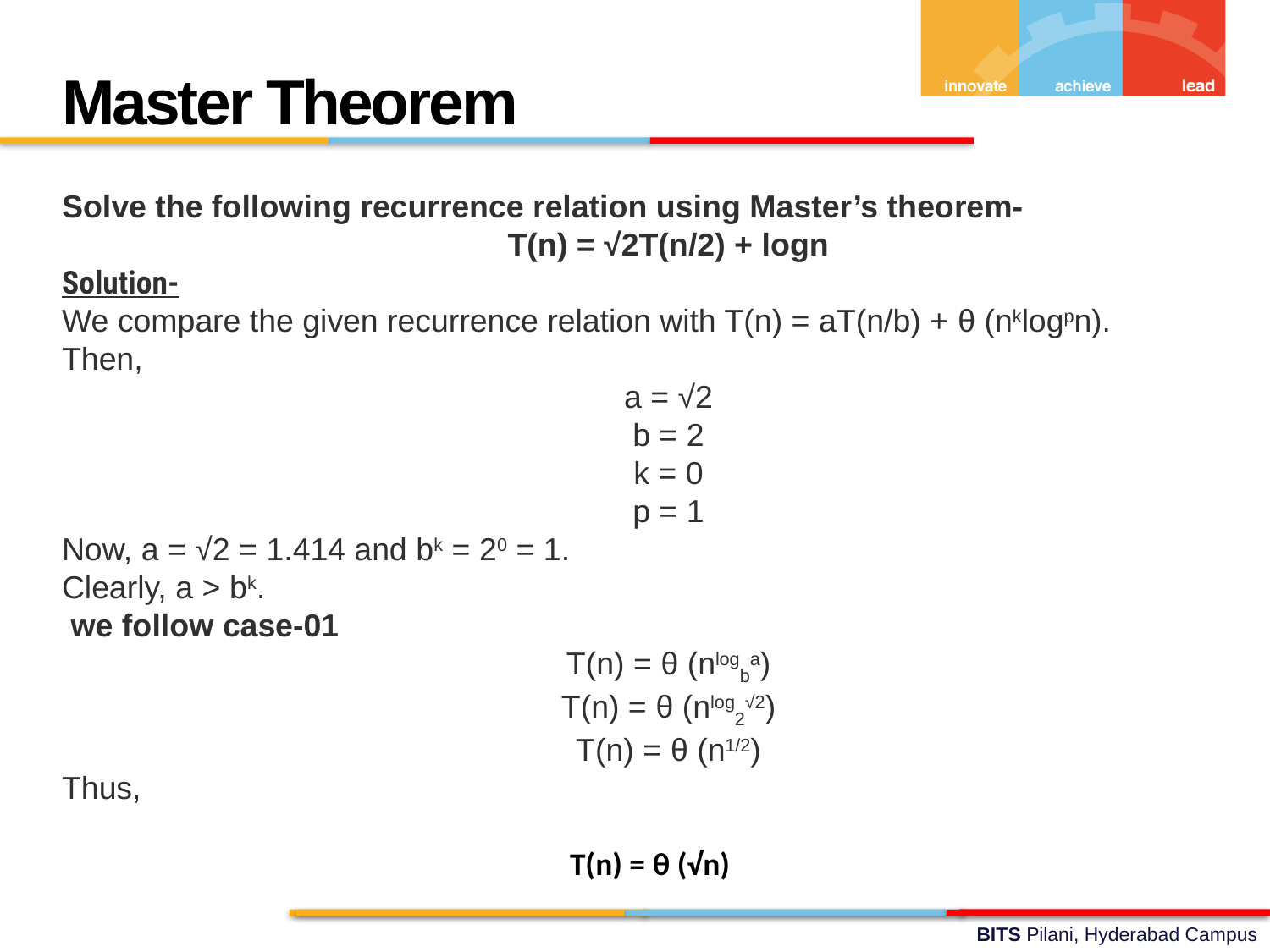

Master Theorem
Solve the following recurrence relation using Master’s theorem-
T(n) = √2T(n/2) + logn
Solution-
We compare the given recurrence relation with T(n) = aT(n/b) + θ (nklogpn).
Then,
a = √2
b = 2
k = 0
p = 1
Now, a = √2 = 1.414 and bk = 20 = 1.
Clearly, a > bk.
 we follow case-01
T(n) = θ (nlogba)
T(n) = θ (nlog2√2)
T(n) = θ (n1/2)
Thus,

				T(n) = θ (√n)